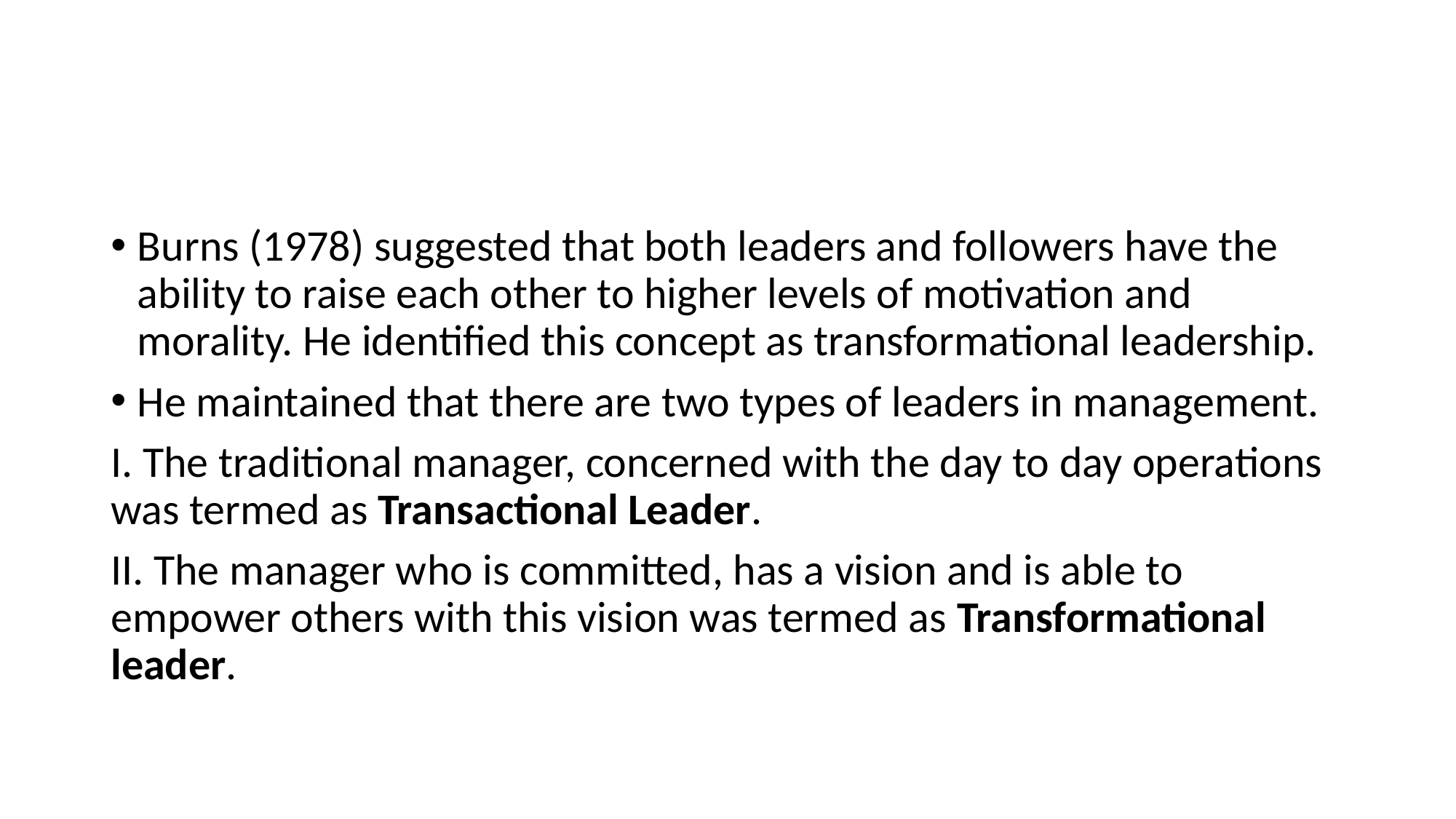

#
Burns (1978) suggested that both leaders and followers have the ability to raise each other to higher levels of motivation and morality. He identified this concept as transformational leadership.
He maintained that there are two types of leaders in management.
I. The traditional manager, concerned with the day to day operations was termed as Transactional Leader.
II. The manager who is committed, has a vision and is able to empower others with this vision was termed as Transformational leader.